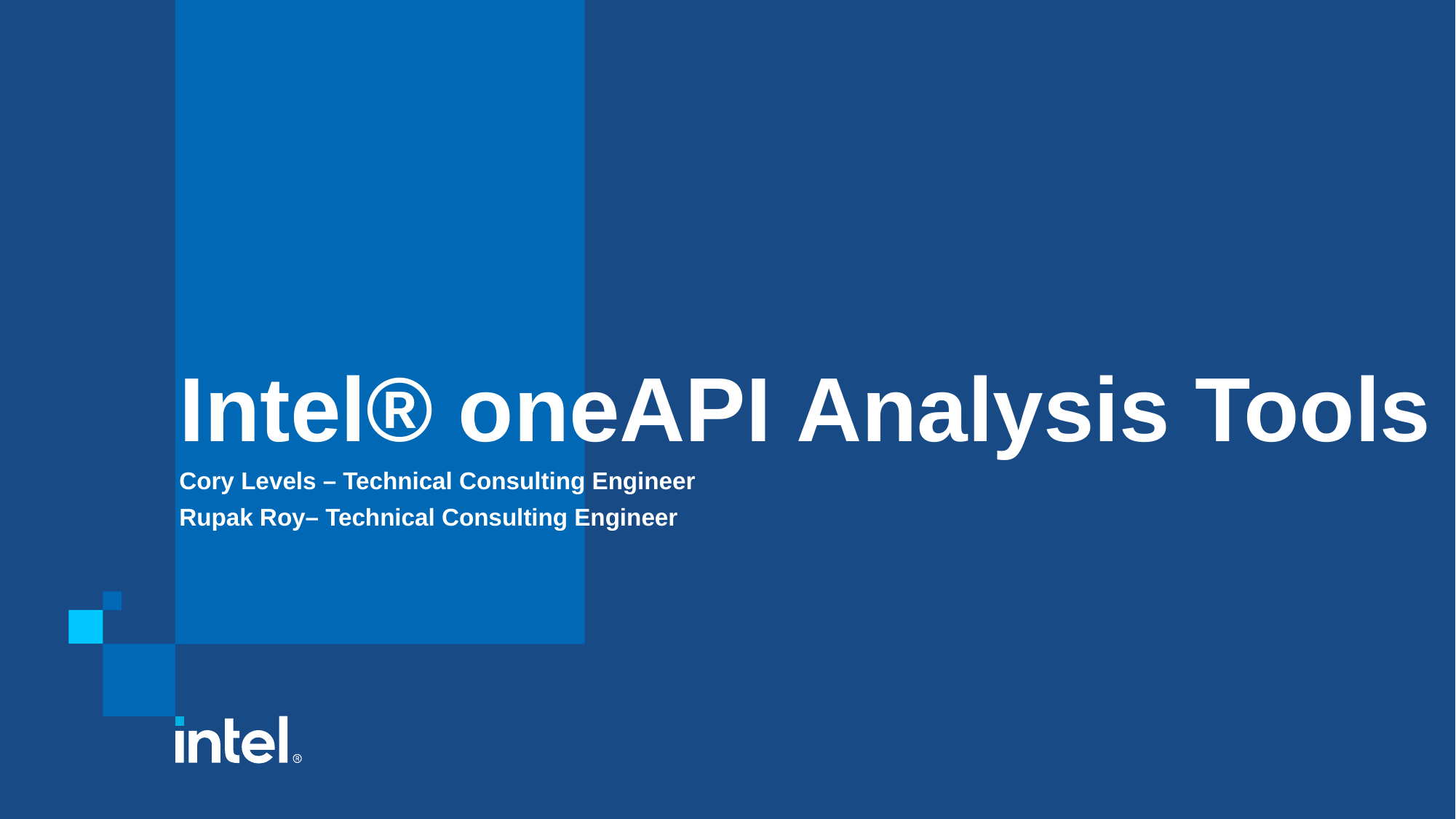

# Intel® oneAPI Analysis Tools
Cory Levels – Technical Consulting Engineer
Rupak Roy– Technical Consulting Engineer